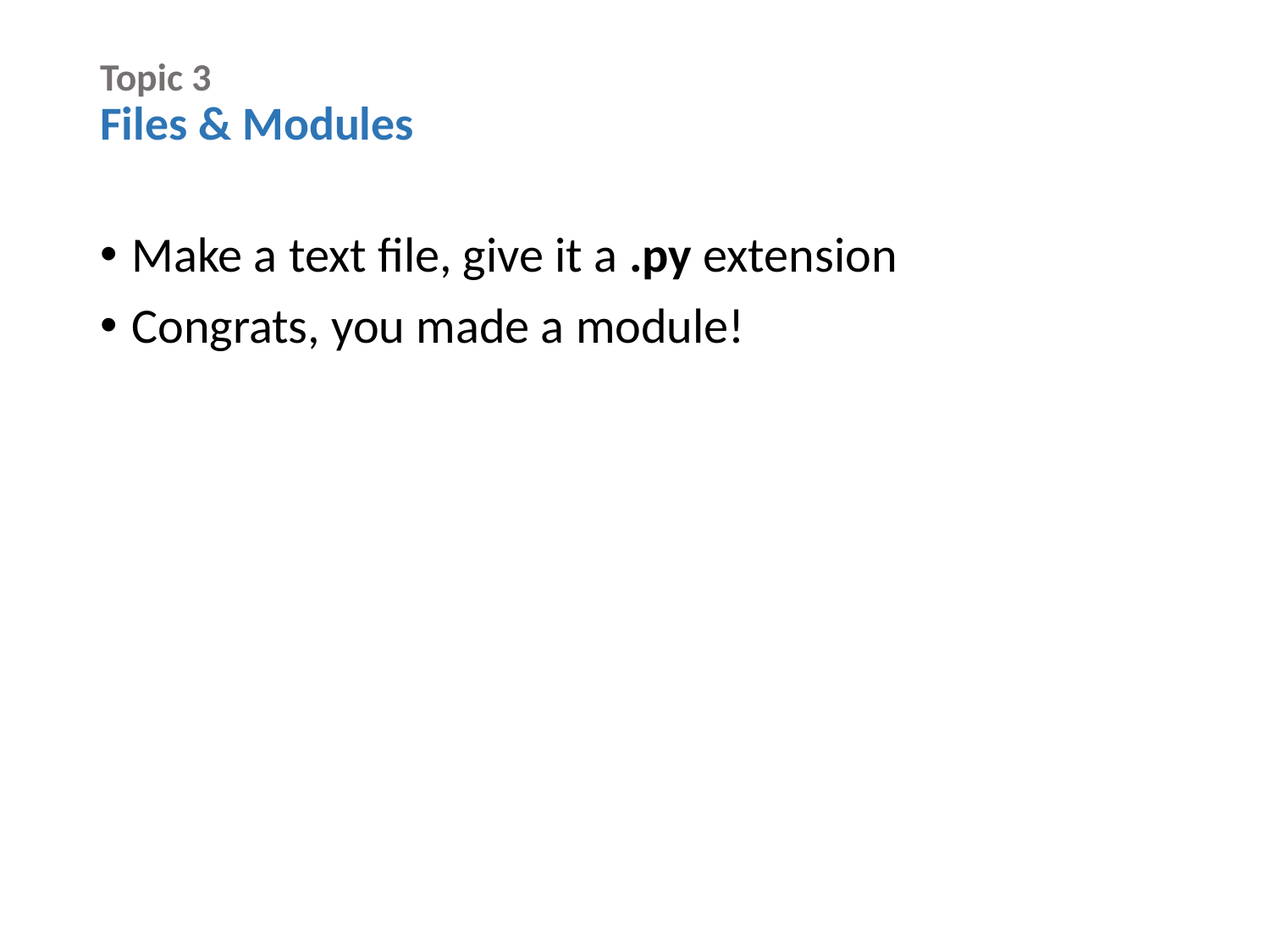

# Topic 3 Files & Modules
Make a text file, give it a .py extension
Congrats, you made a module!